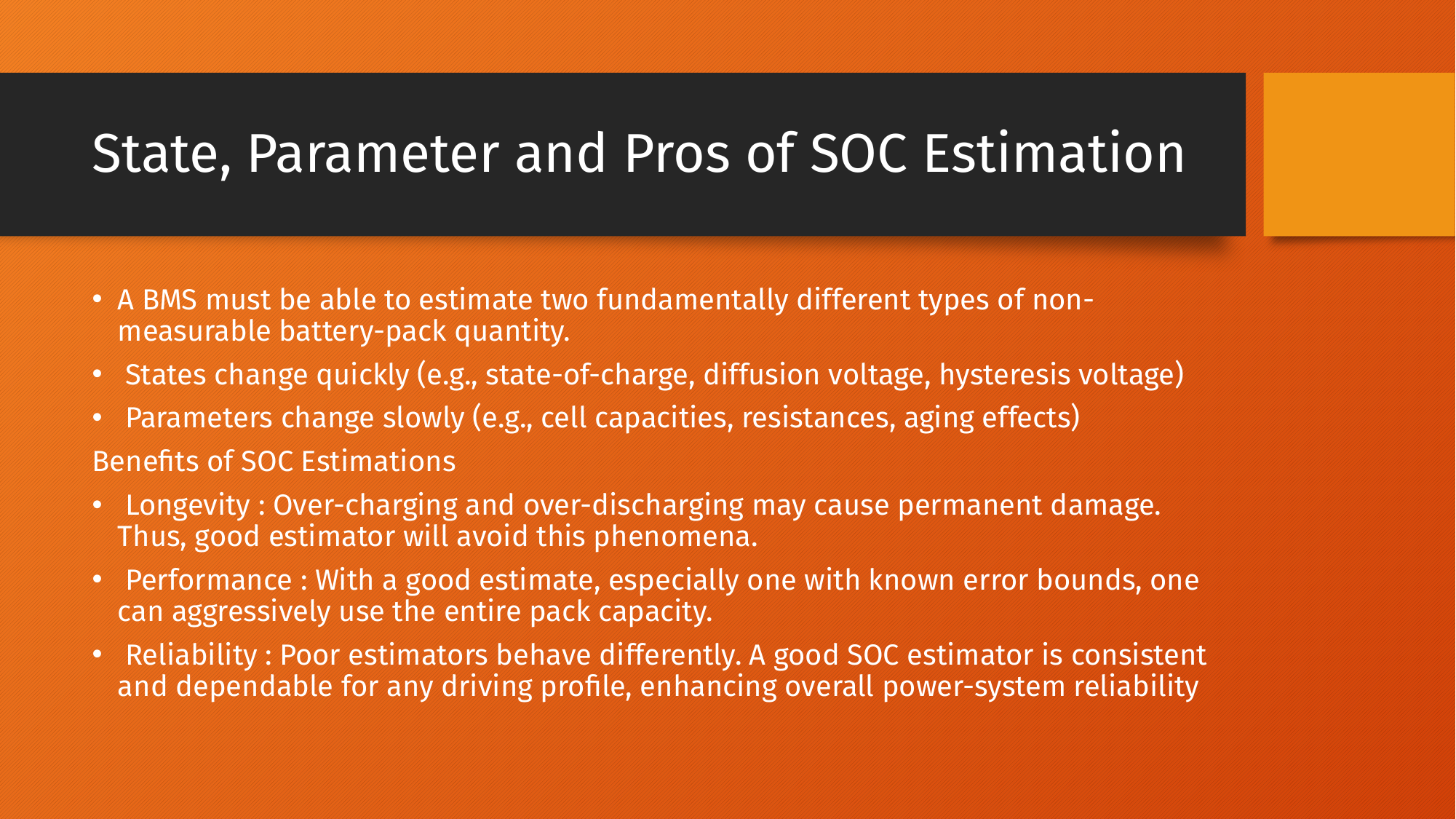

# State, Parameter and Pros of SOC Estimation
A BMS must be able to estimate two fundamentally different types of non-measurable battery-pack quantity.
 States change quickly (e.g., state-of-charge, diffusion voltage, hysteresis voltage)
 Parameters change slowly (e.g., cell capacities, resistances, aging effects)
Benefits of SOC Estimations
 Longevity : Over-charging and over-discharging may cause permanent damage. Thus, good estimator will avoid this phenomena.
 Performance : With a good estimate, especially one with known error bounds, one can aggressively use the entire pack capacity.
 Reliability : Poor estimators behave differently. A good SOC estimator is consistent and dependable for any driving profile, enhancing overall power-system reliability